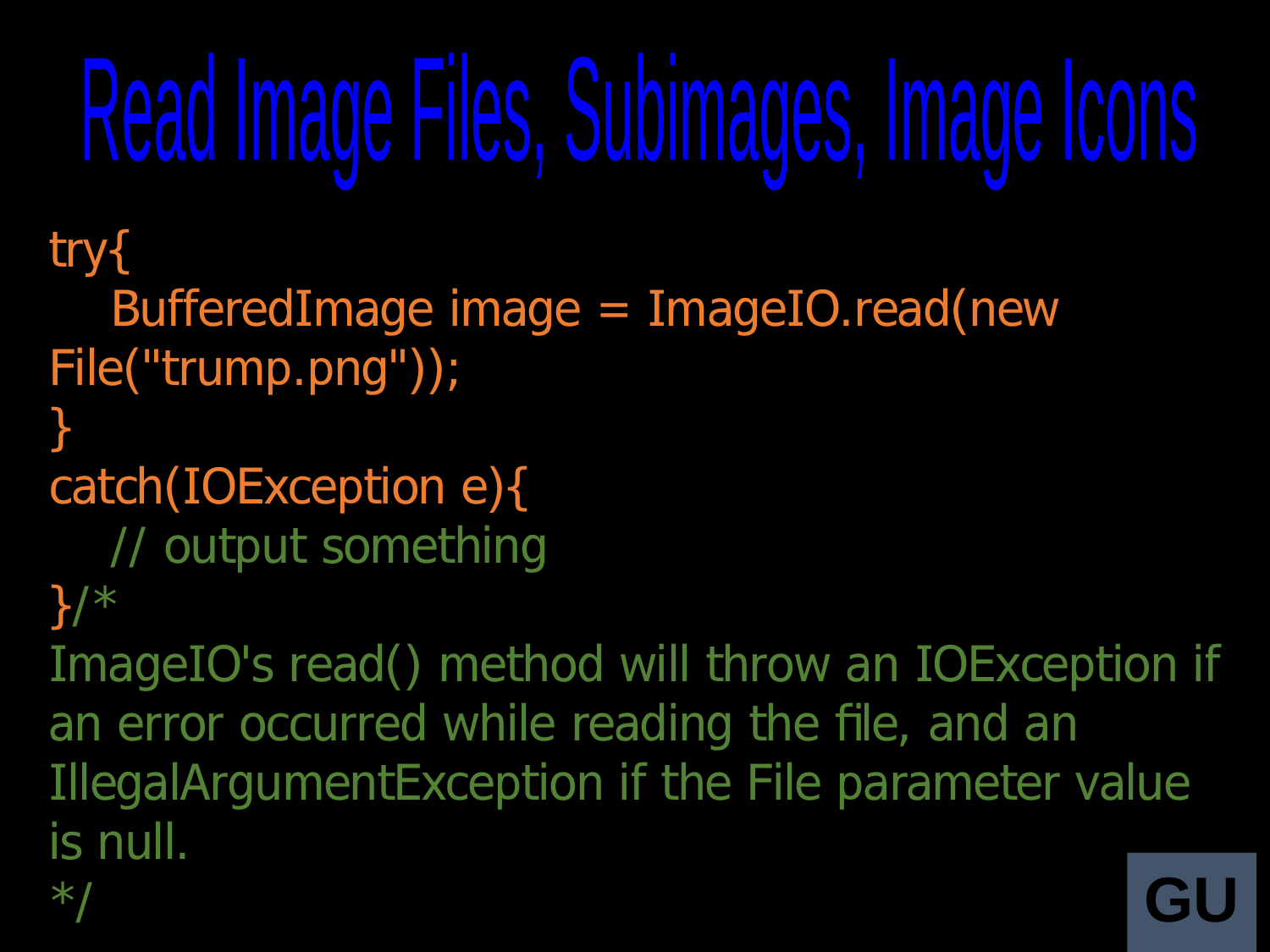

Read Image Files, Subimages, Image Icons
try{
    BufferedImage image = ImageIO.read(new    	File("trump.png"));
}
catch(IOException e){
    // output something
}/*
ImageIO's read() method will throw an IOException if an error occurred while reading the file, and an IllegalArgumentException if the File parameter value is null.
*/